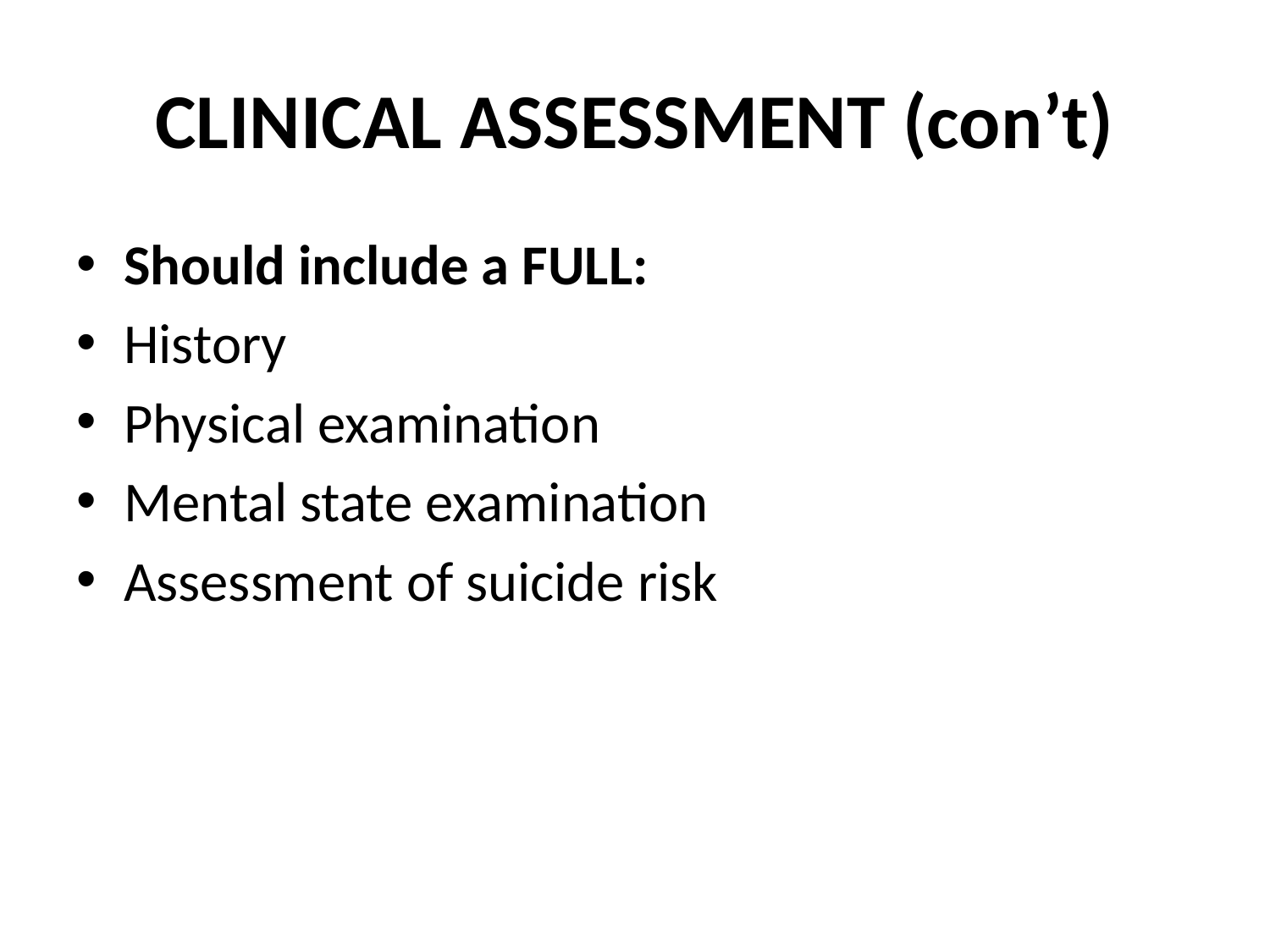

# CLINICAL ASSESSMENT (con’t)
Should include a FULL:
History
Physical examination
Mental state examination
Assessment of suicide risk